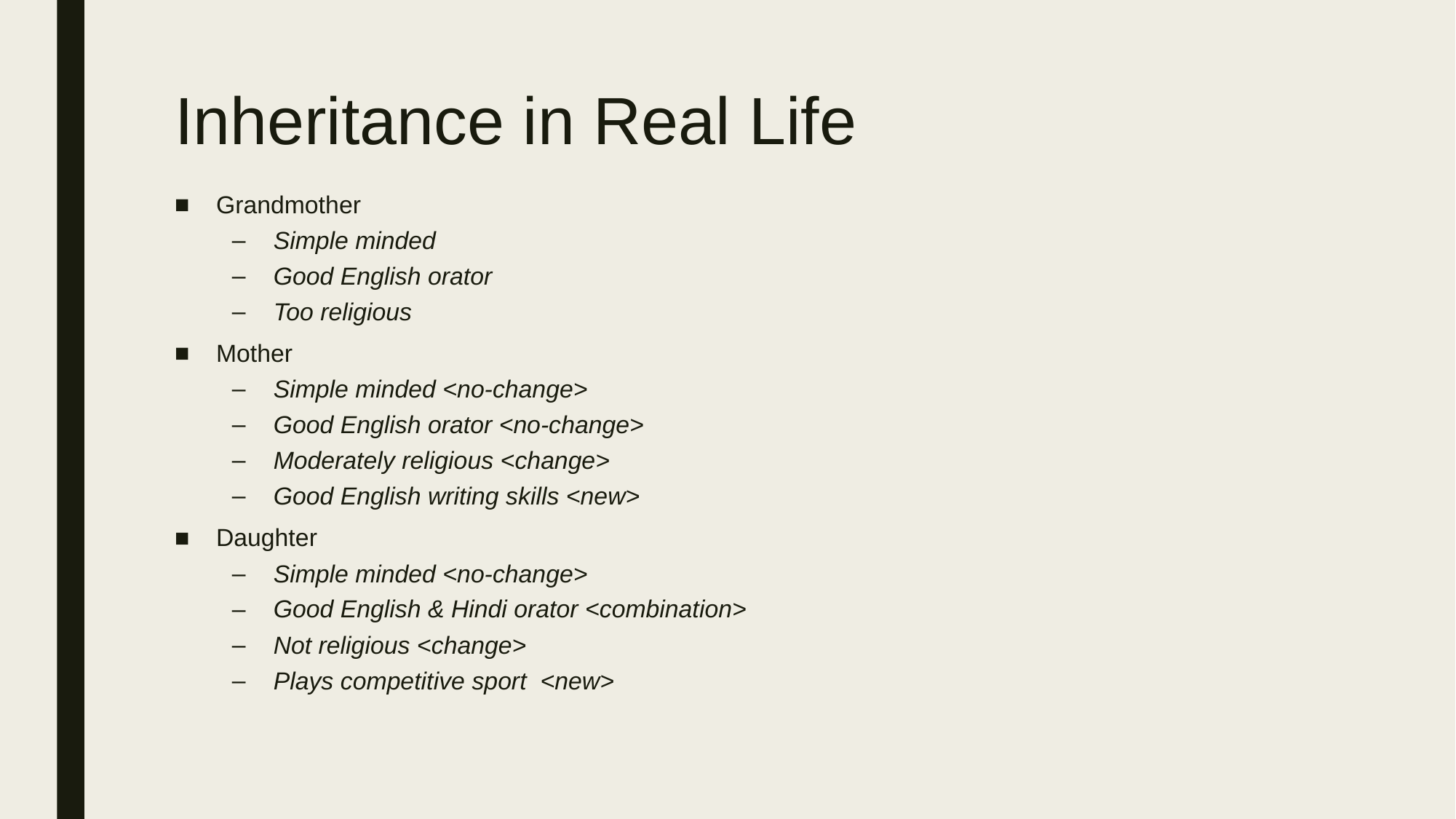

# Inheritance in Real Life
Grandmother
Simple minded
Good English orator
Too religious
Mother
Simple minded <no-change>
Good English orator <no-change>
Moderately religious <change>
Good English writing skills <new>
Daughter
Simple minded <no-change>
Good English & Hindi orator <combination>
Not religious <change>
Plays competitive sport  <new>